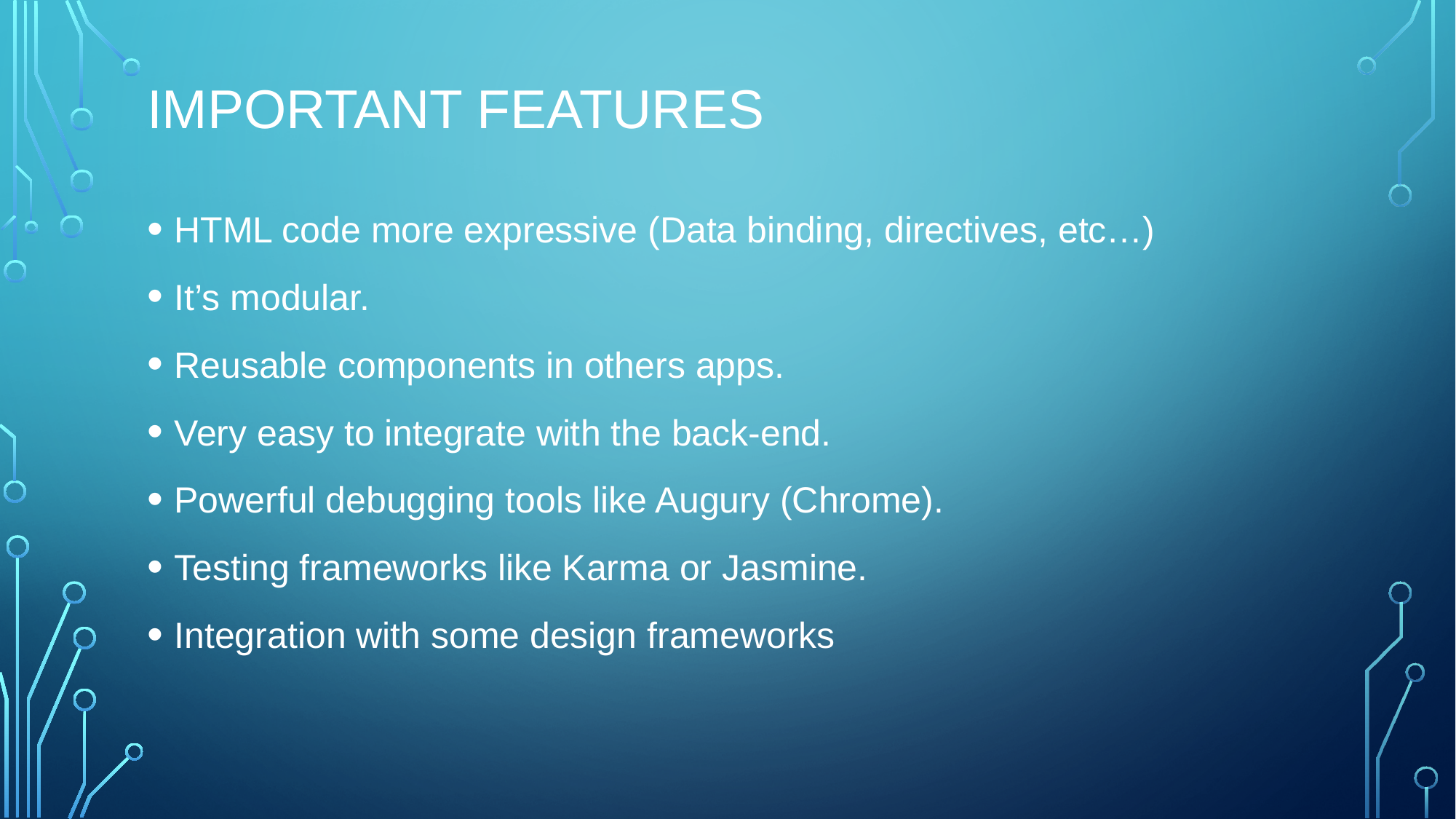

# Important features
HTML code more expressive (Data binding, directives, etc…)
It’s modular.
Reusable components in others apps.
Very easy to integrate with the back-end.
Powerful debugging tools like Augury (Chrome).
Testing frameworks like Karma or Jasmine.
Integration with some design frameworks